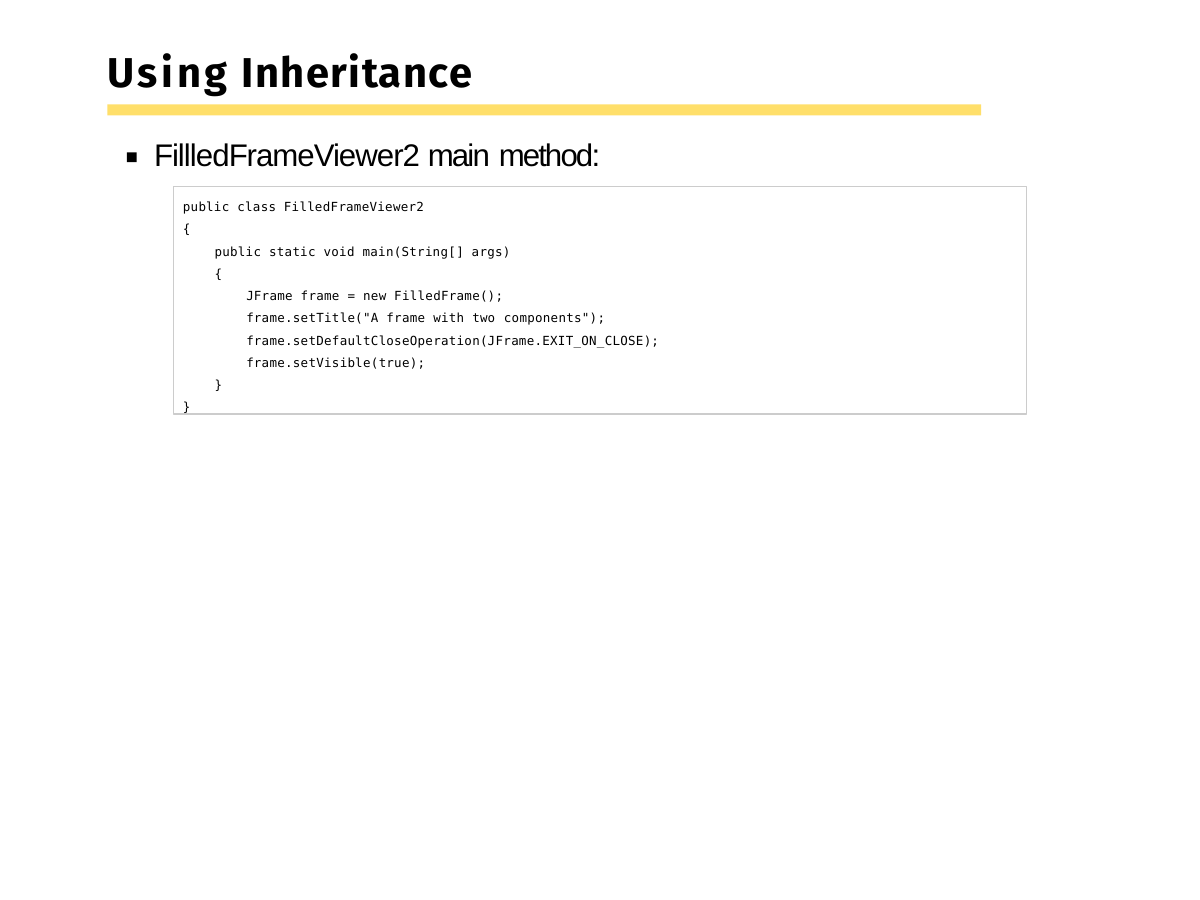

# Using Inheritance
FillledFrameViewer2 main method:

public class FilledFrameViewer2
{
public static void main(String[] args)
{
JFrame frame = new FilledFrame();  frame.setTitle("A frame with two components");
frame.setDefaultCloseOperation(JFrame.EXIT_ON_CLOSE);  frame.setVisible(true);
}
}